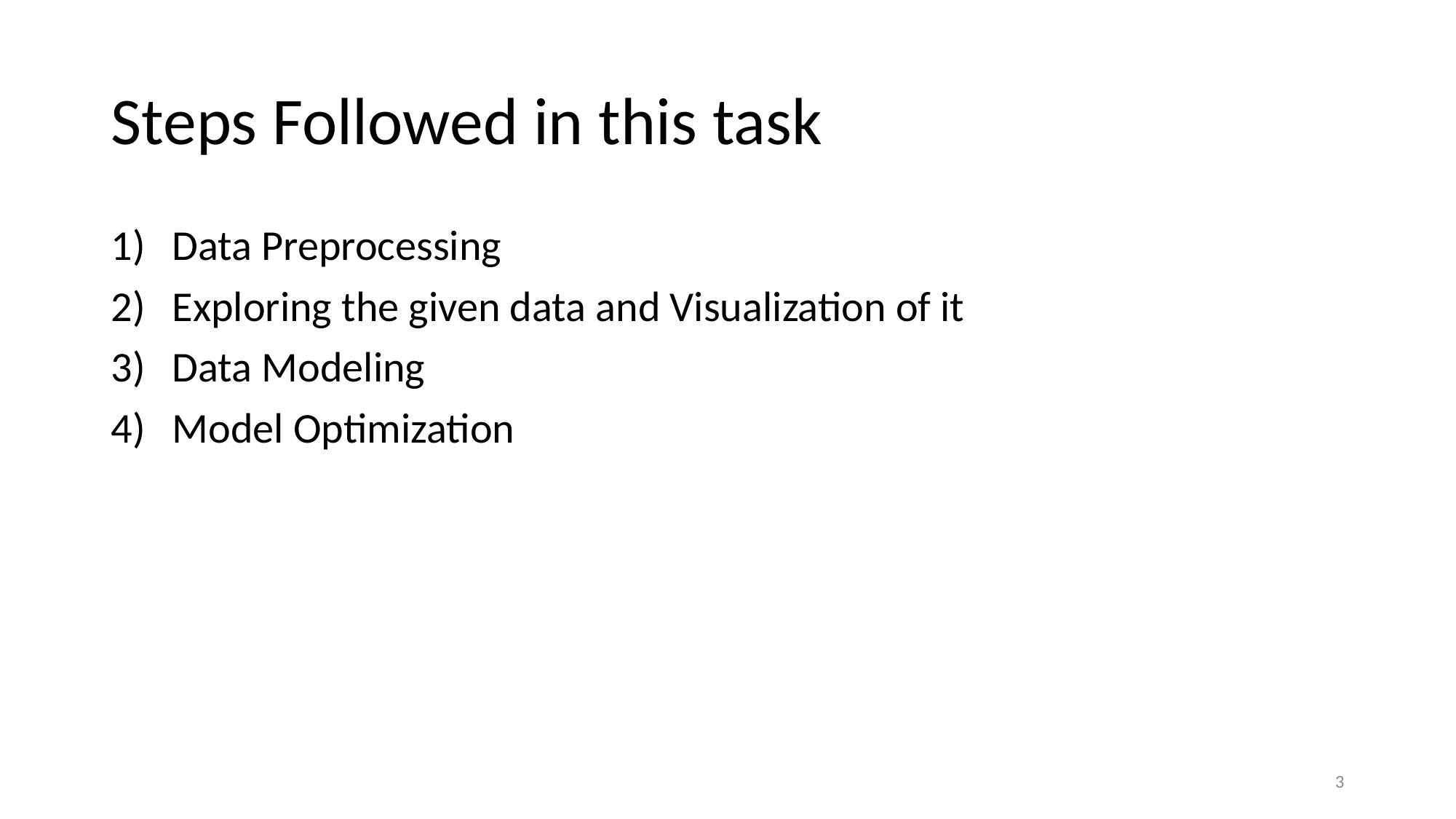

# Steps Followed in this task
Data Preprocessing
Exploring the given data and Visualization of it
Data Modeling
Model Optimization
3